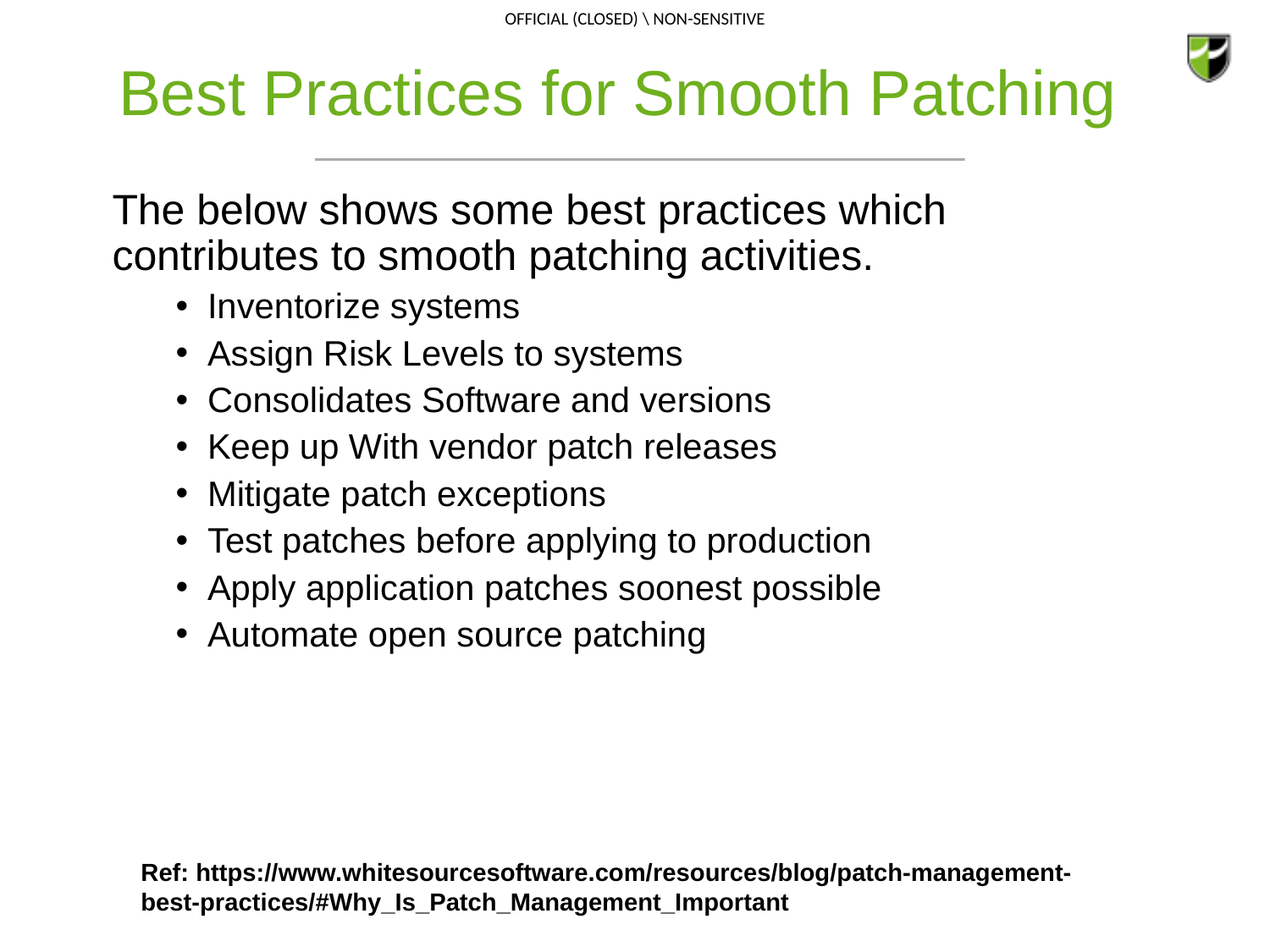

# Best Practices for Smooth Patching
The below shows some best practices which contributes to smooth patching activities.
Inventorize systems
Assign Risk Levels to systems
Consolidates Software and versions
Keep up With vendor patch releases
Mitigate patch exceptions
Test patches before applying to production
Apply application patches soonest possible
Automate open source patching

Ref: https://www.whitesourcesoftware.com/resources/blog/patch-management-best-practices/#Why_Is_Patch_Management_Important